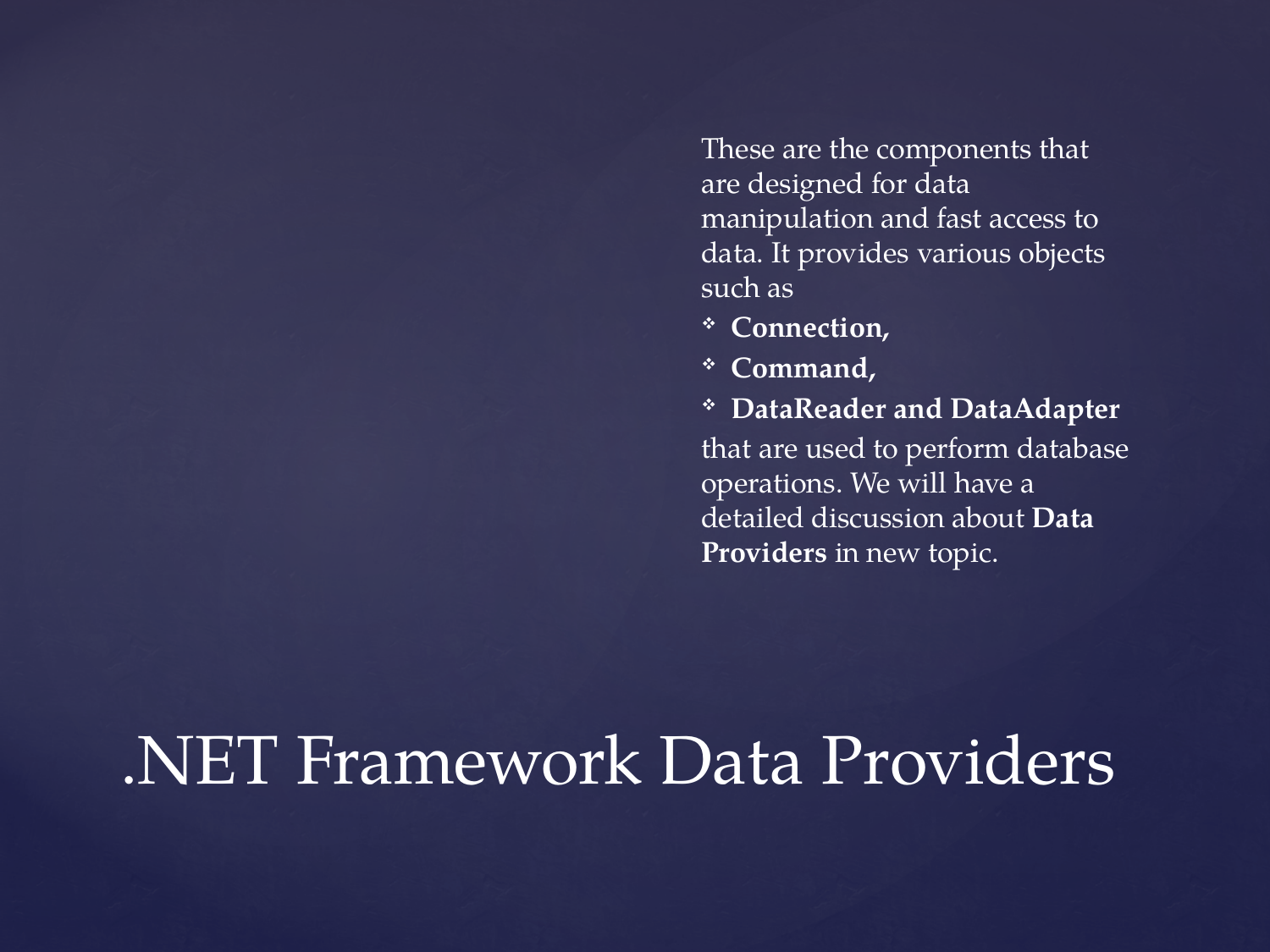

These are the components that are designed for data manipulation and fast access to data. It provides various objects such as
Connection,
Command,
DataReader and DataAdapter
that are used to perform database operations. We will have a detailed discussion about Data Providers in new topic.
# .NET Framework Data Providers